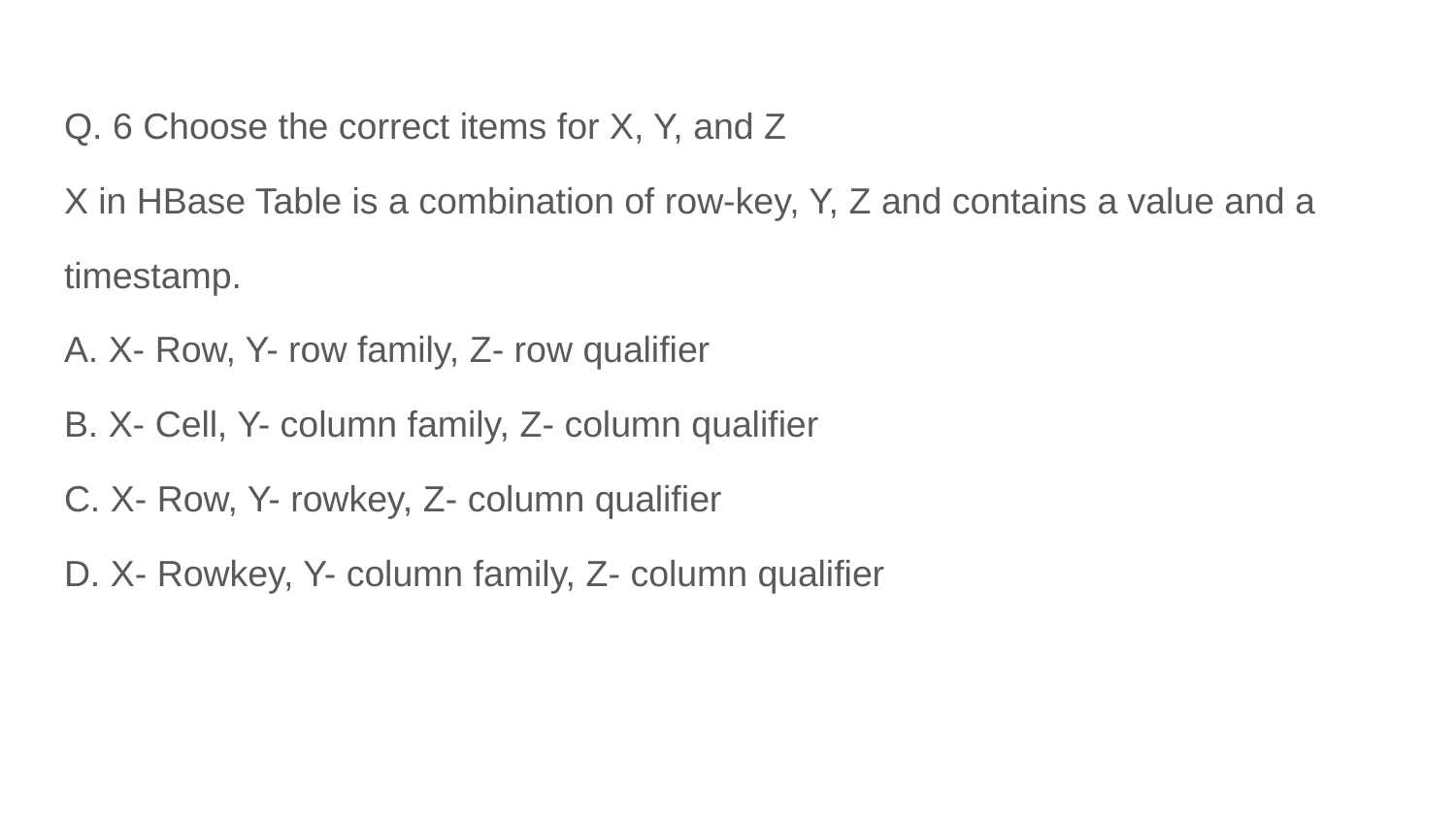

Q. 6 Choose the correct items for X, Y, and Z
X in HBase Table is a combination of row-key, Y, Z and contains a value and a
timestamp.
A. X- Row, Y- row family, Z- row qualifier
B. X- Cell, Y- column family, Z- column qualifier
C. X- Row, Y- rowkey, Z- column qualifier
D. X- Rowkey, Y- column family, Z- column qualifier